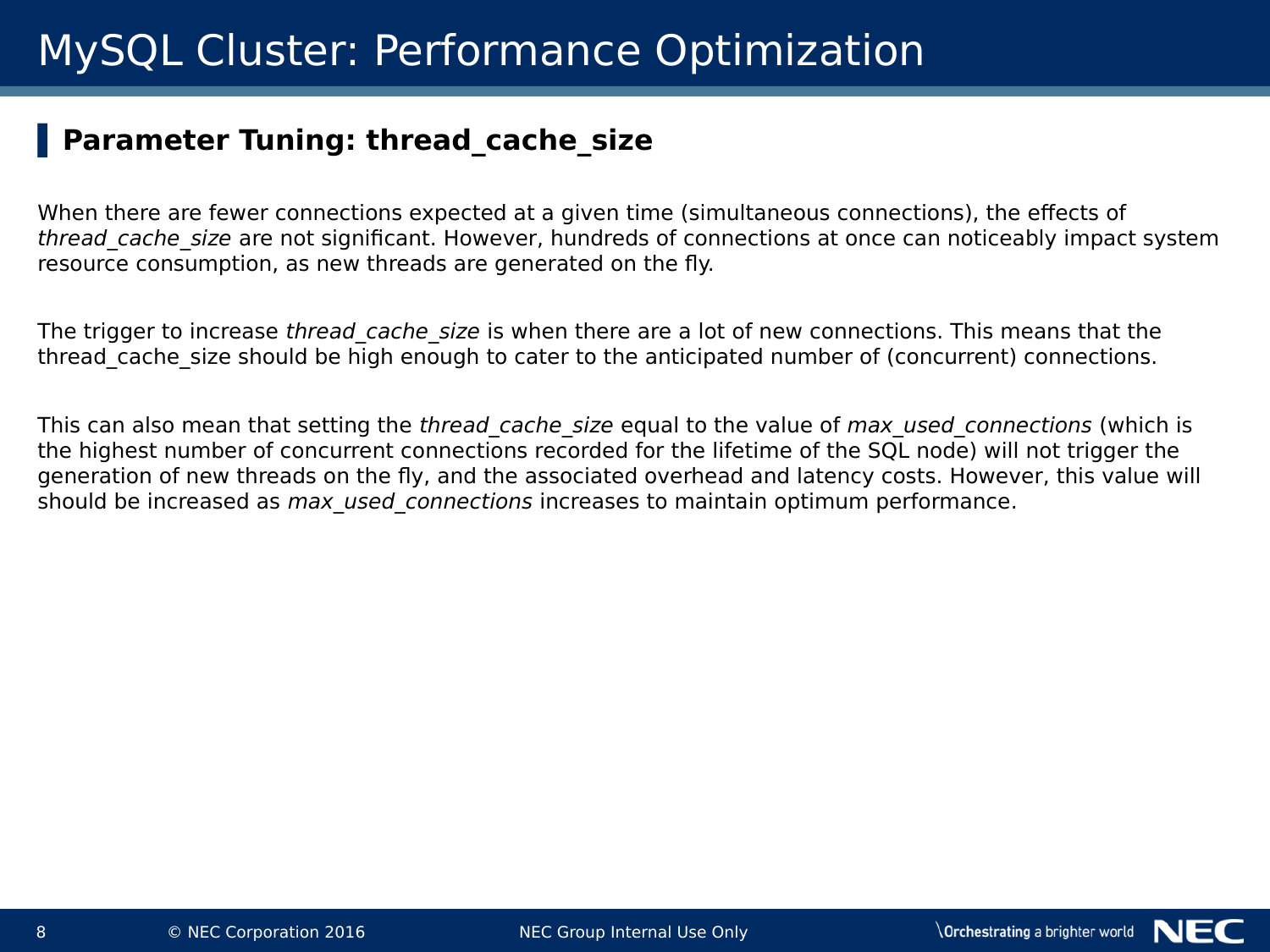

# MySQL Cluster: Performance Optimization
Parameter Tuning: thread_cache_size

When there are fewer connections expected at a given time (simultaneous connections), the effects of thread_cache_size are not significant. However, hundreds of connections at once can noticeably impact system resource consumption, as new threads are generated on the fly.

The trigger to increase thread_cache_size is when there are a lot of new connections. This means that the thread_cache_size should be high enough to cater to the anticipated number of (concurrent) connections.

This can also mean that setting the thread_cache_size equal to the value of max_used_connections (which is the highest number of concurrent connections recorded for the lifetime of the SQL node) will not trigger the generation of new threads on the fly, and the associated overhead and latency costs. However, this value will should be increased as max_used_connections increases to maintain optimum performance.